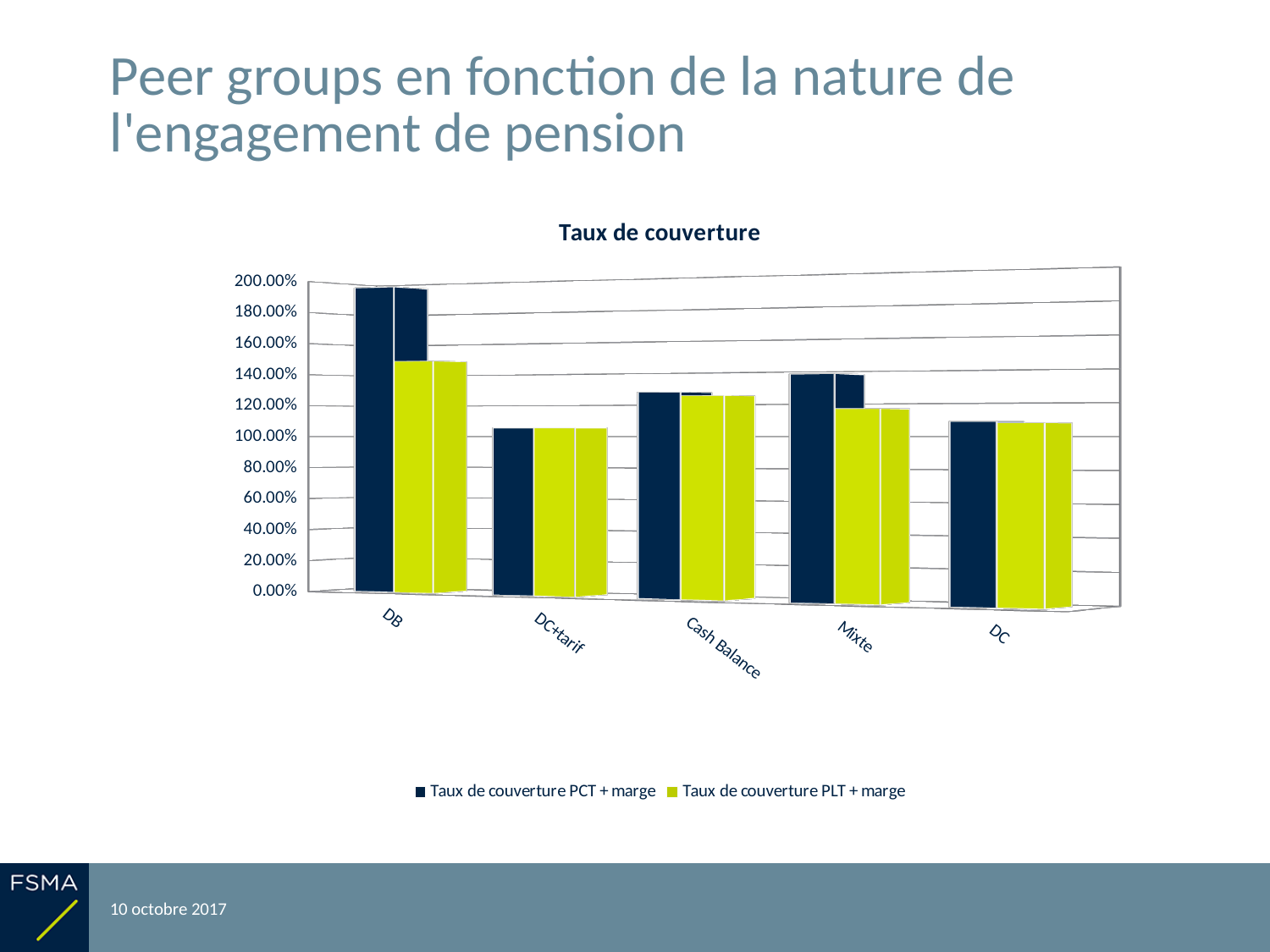

# Peer groups en fonction de la nature de l'engagement de pension

[unsupported chart]

10 octobre 2017
Reporting relatif à l'exercice 2016
39